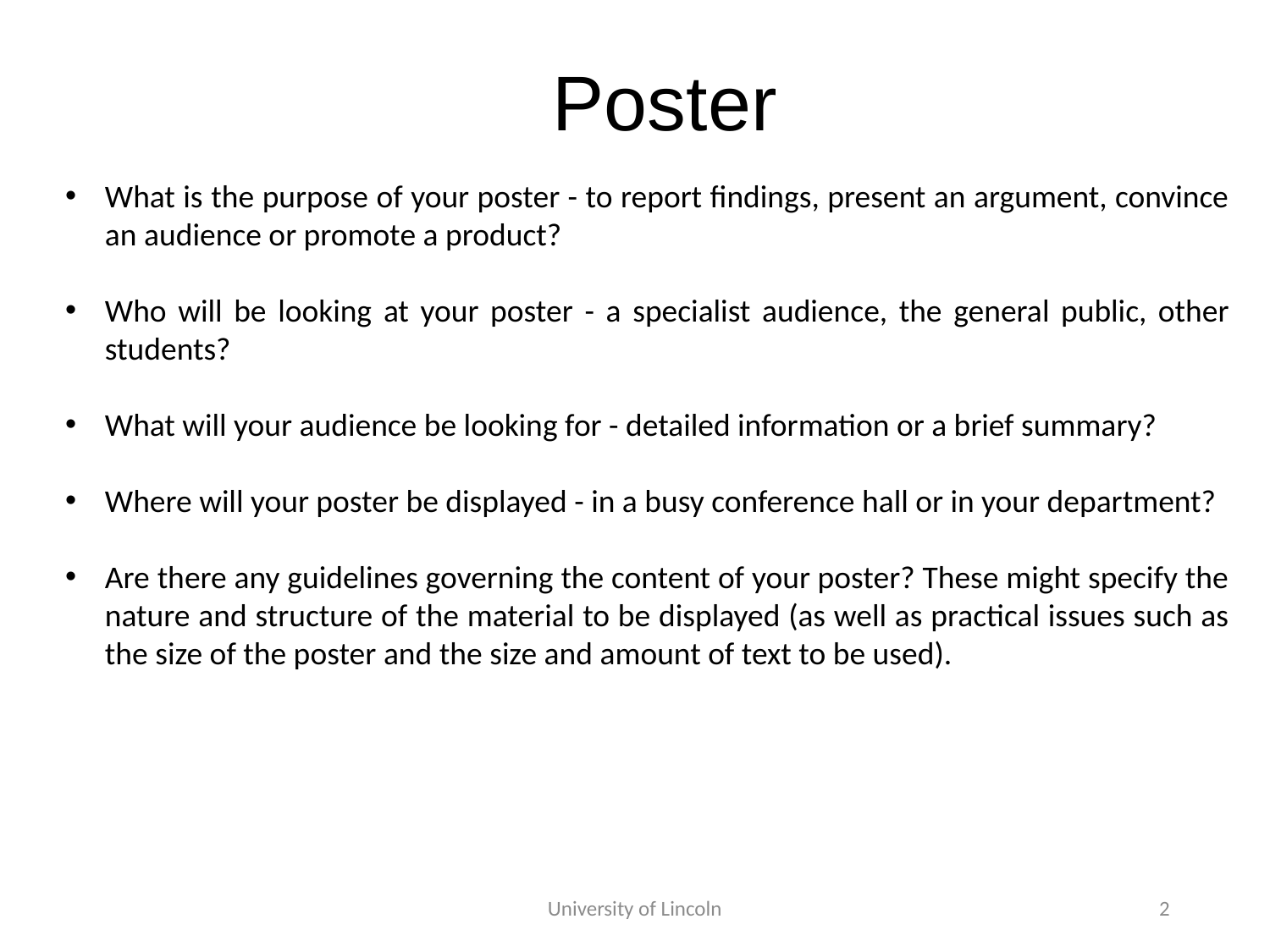

Poster
What is the purpose of your poster - to report findings, present an argument, convince an audience or promote a product?

Who will be looking at your poster - a specialist audience, the general public, other students?

What will your audience be looking for - detailed information or a brief summary?

Where will your poster be displayed - in a busy conference hall or in your department?

Are there any guidelines governing the content of your poster? These might specify the nature and structure of the material to be displayed (as well as practical issues such as the size of the poster and the size and amount of text to be used).
University of Lincoln
2